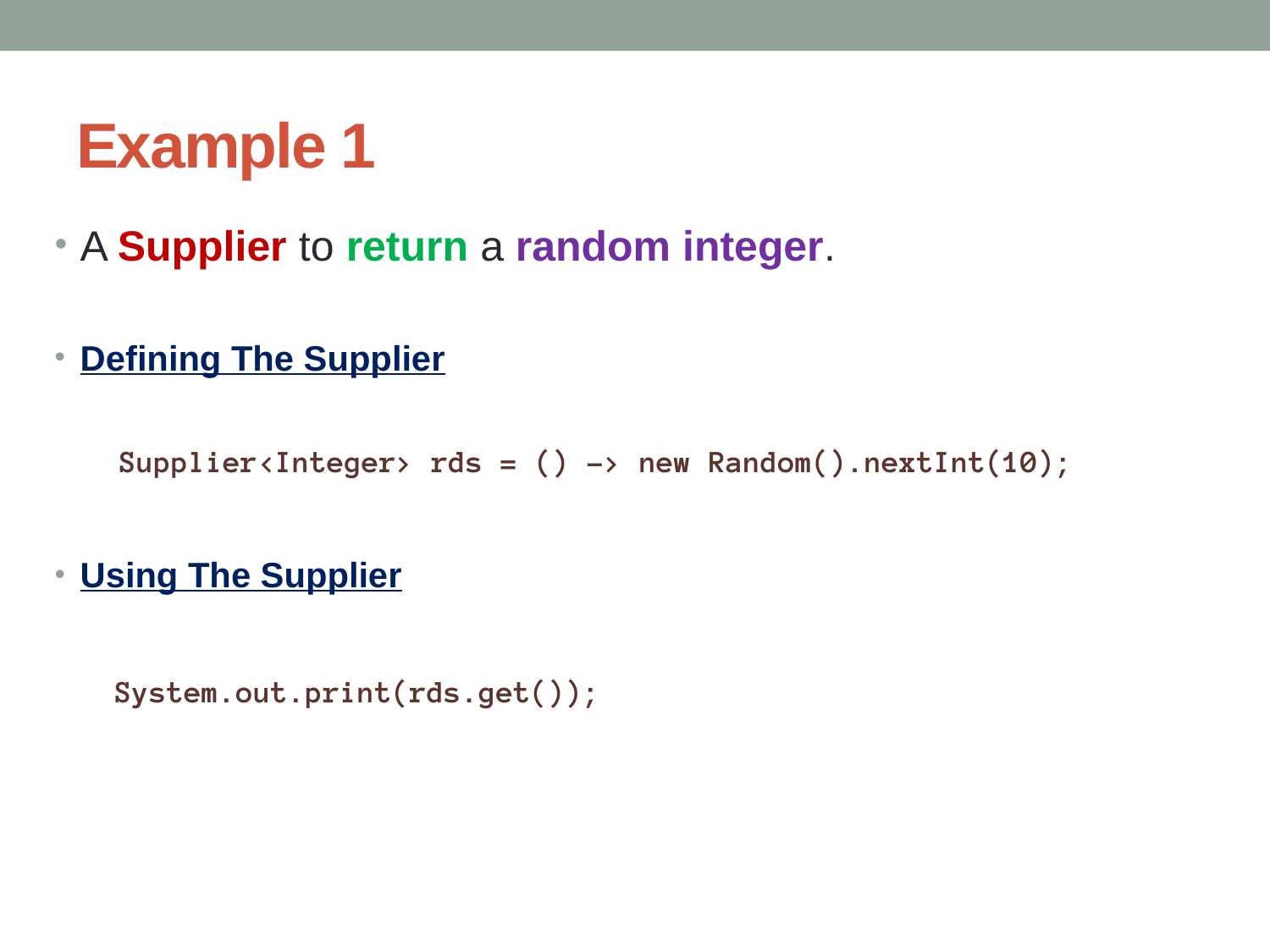

# Example 1
A Supplier to return a random integer.

Defining The Supplier

Using The Supplier

  Supplier<Integer> rds = () -> new Random().nextInt(10);
System.out.print(rds.get());